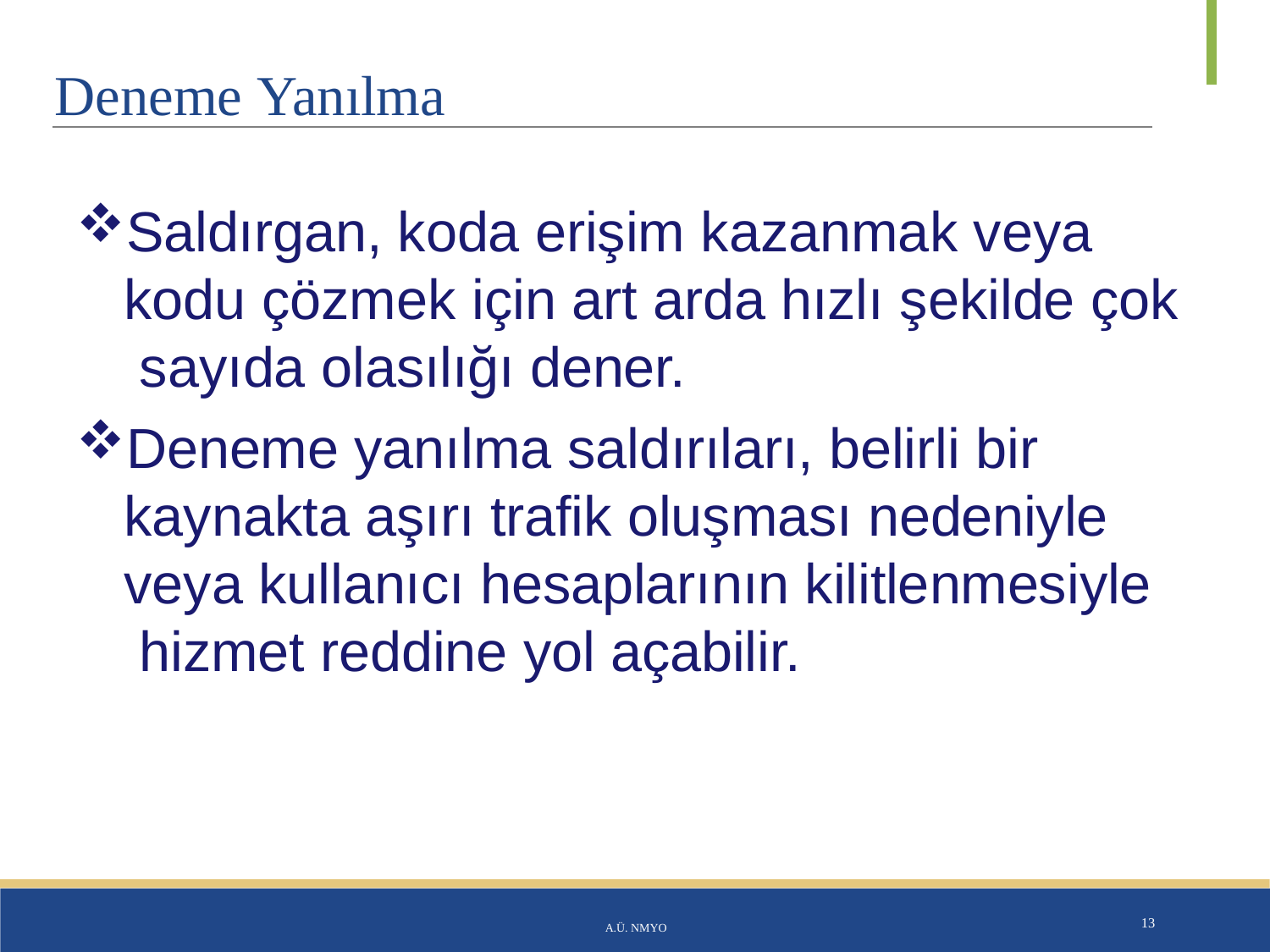

# Deneme Yanılma
Saldırgan, koda erişim kazanmak veya  kodu çözmek için art arda hızlı şekilde çok  sayıda olasılığı dener.
Deneme yanılma saldırıları, belirli bir  kaynakta aşırı trafik oluşması nedeniyle  veya kullanıcı hesaplarının kilitlenmesiyle  hizmet reddine yol açabilir.
A.Ü. NMYO
13